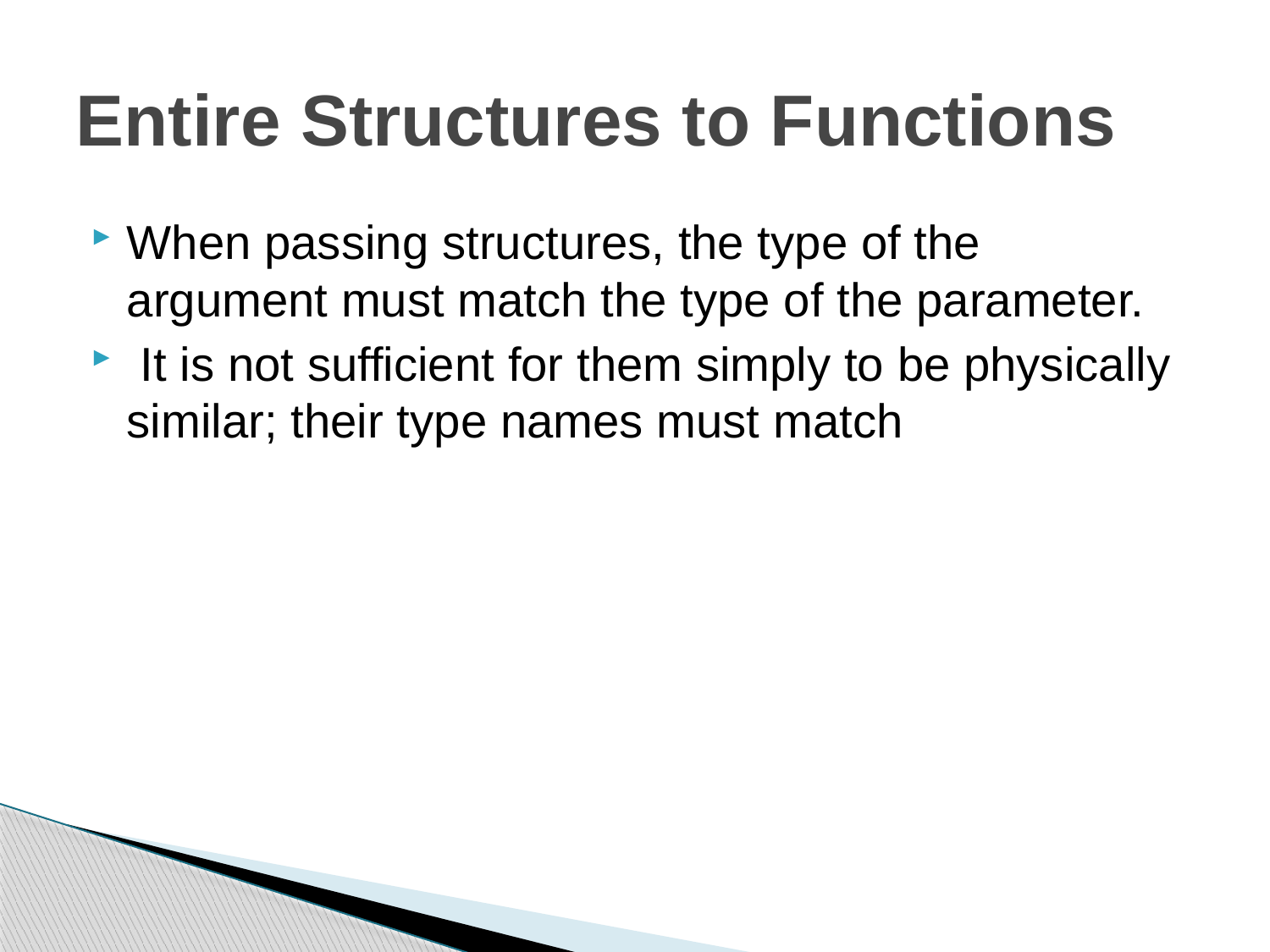

# Entire Structures to Functions
When passing structures, the type of the argument must match the type of the parameter.
 It is not sufficient for them simply to be physically similar; their type names must match